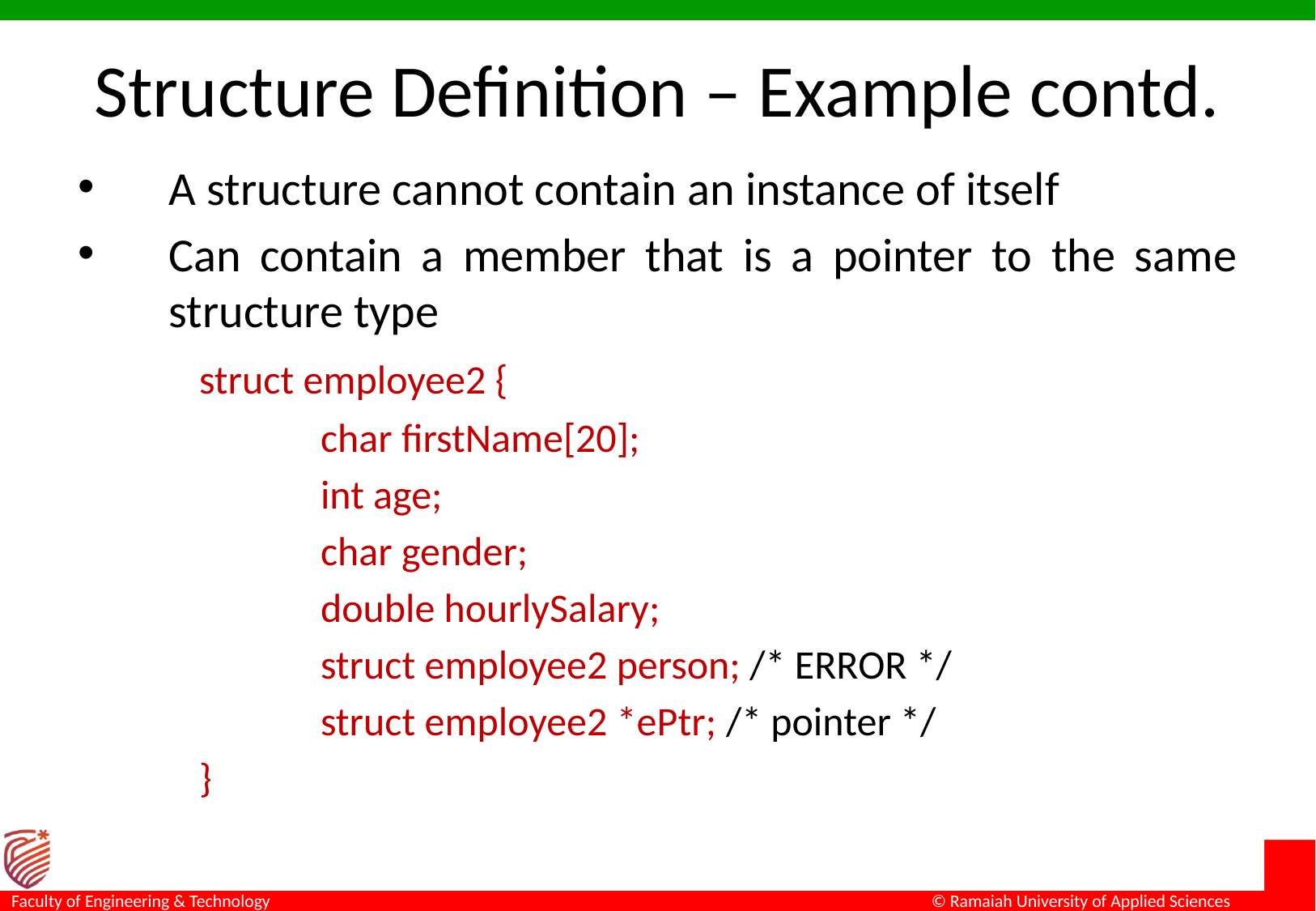

# Structure Definition – Example contd.
A structure cannot contain an instance of itself
Can contain a member that is a pointer to the same structure type
	struct employee2 {
		char firstName[20];
		int age;
		char gender;
		double hourlySalary;
		struct employee2 person; /* ERROR */
		struct employee2 *ePtr; /* pointer */
	}